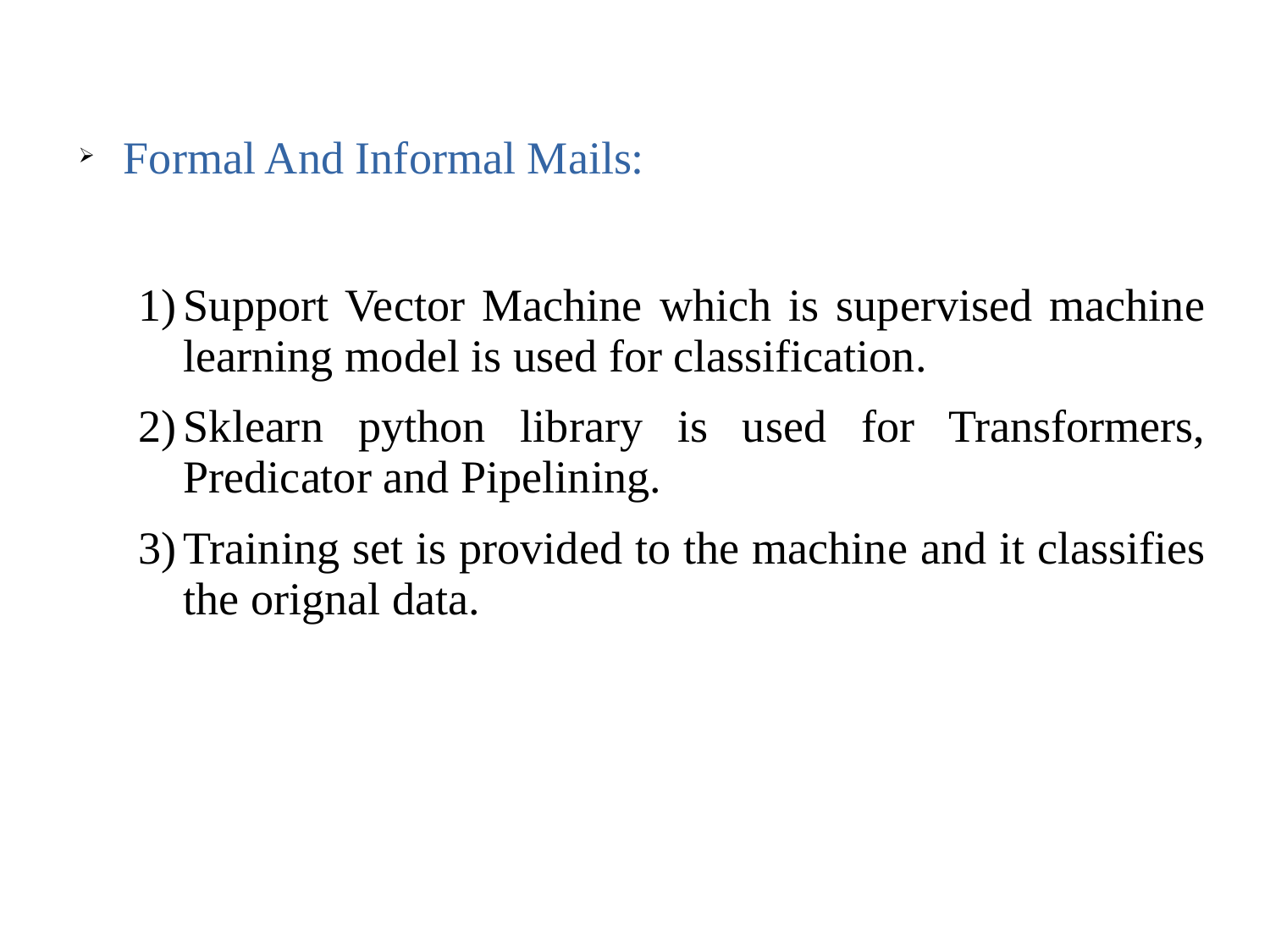

Formal And Informal Mails:

Support Vector Machine which is supervised machine learning model is used for classification.
Sklearn python library is used for Transformers, Predicator and Pipelining.
Training set is provided to the machine and it classifies the orignal data.